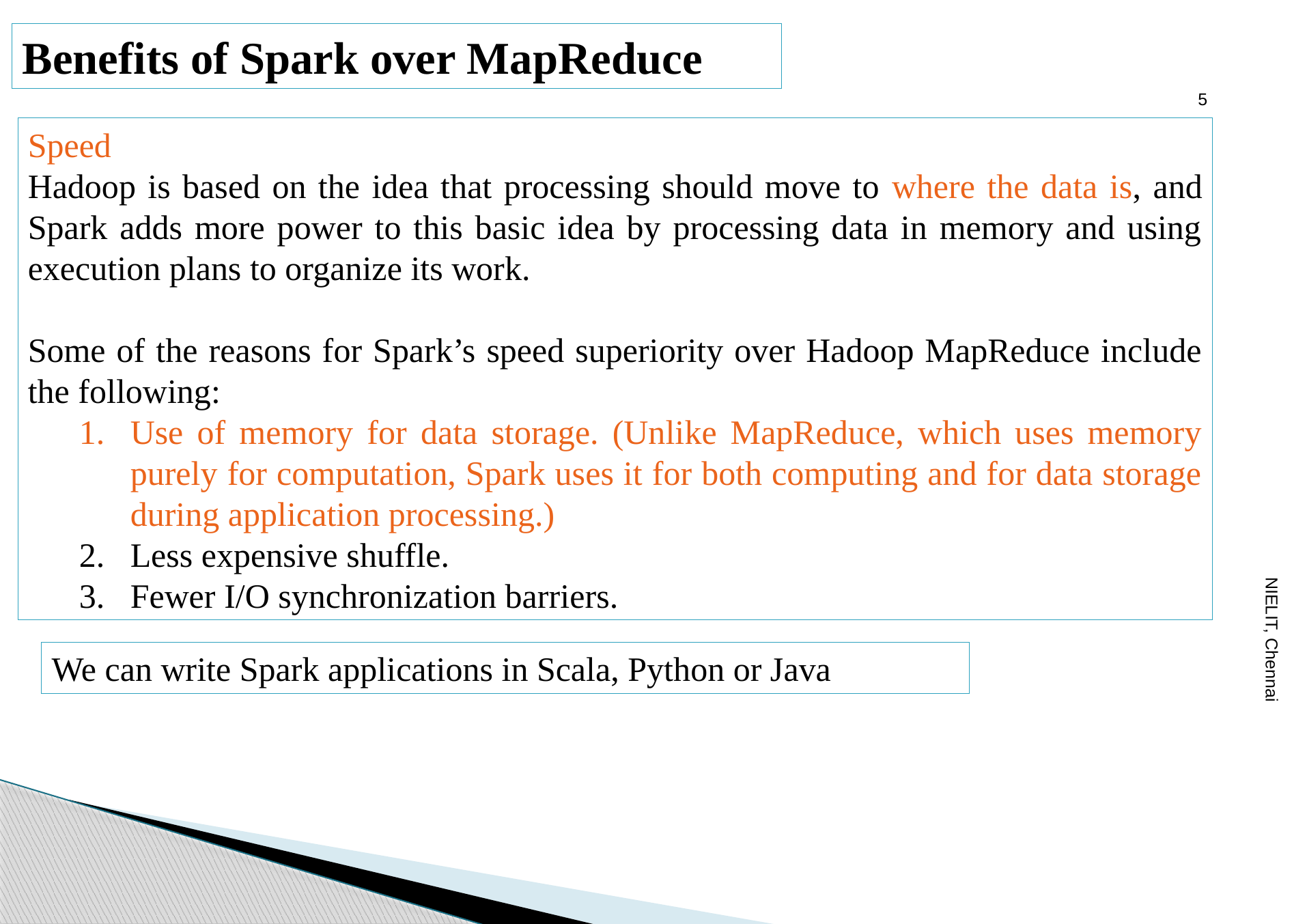

5
Benefits of Spark over MapReduce
Speed
Hadoop is based on the idea that processing should move to where the data is, and Spark adds more power to this basic idea by processing data in memory and using execution plans to organize its work.

Some of the reasons for Spark’s speed superiority over Hadoop MapReduce include the following:
Use of memory for data storage. (Unlike MapReduce, which uses memory purely for computation, Spark uses it for both computing and for data storage during application processing.)
Less expensive shuffle.
Fewer I/O synchronization barriers.
NIELIT, Chennai
We can write Spark applications in Scala, Python or Java